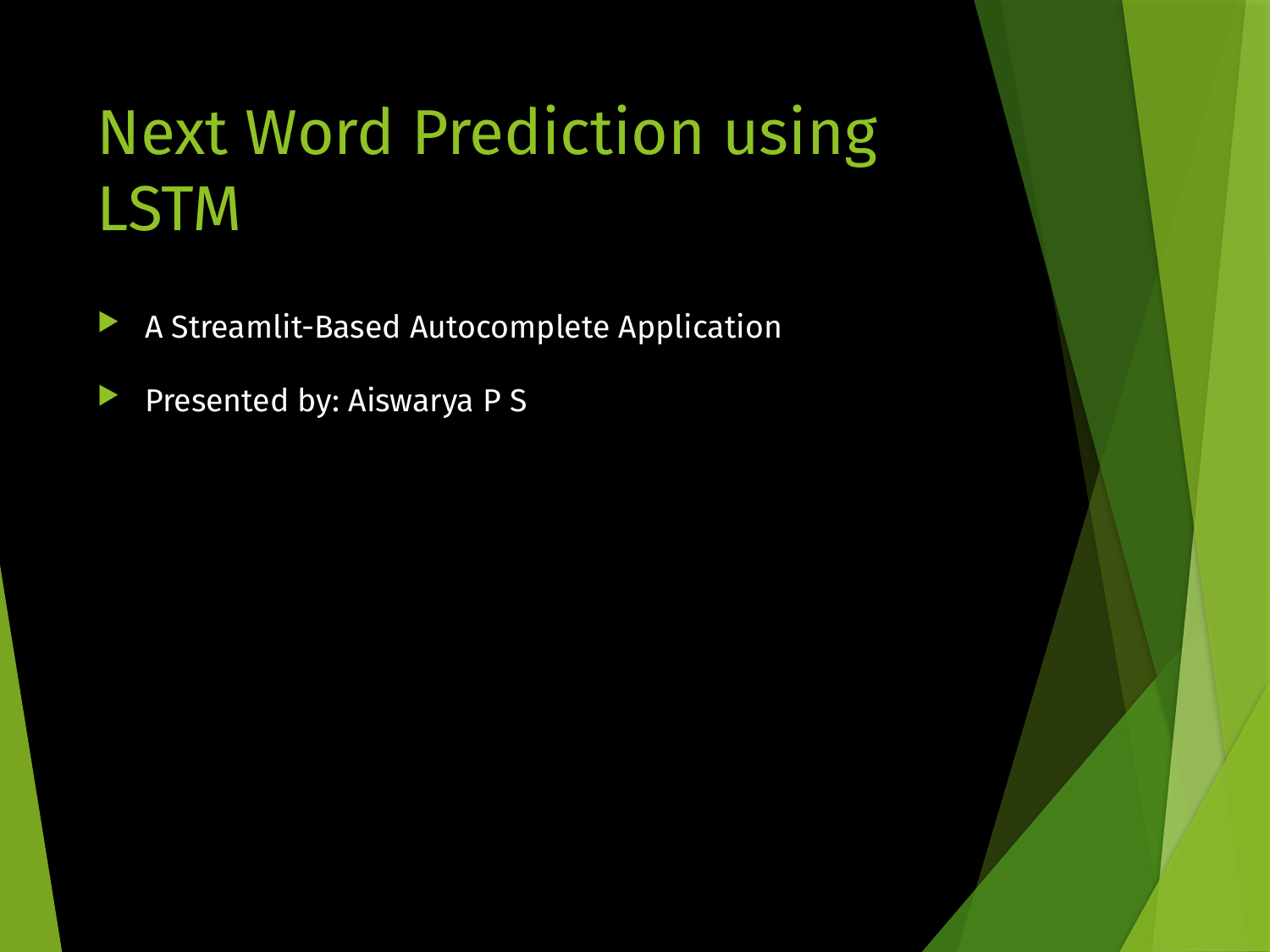

# Next Word Prediction using LSTM
A Streamlit-Based Autocomplete Application
Presented by: Aiswarya P S